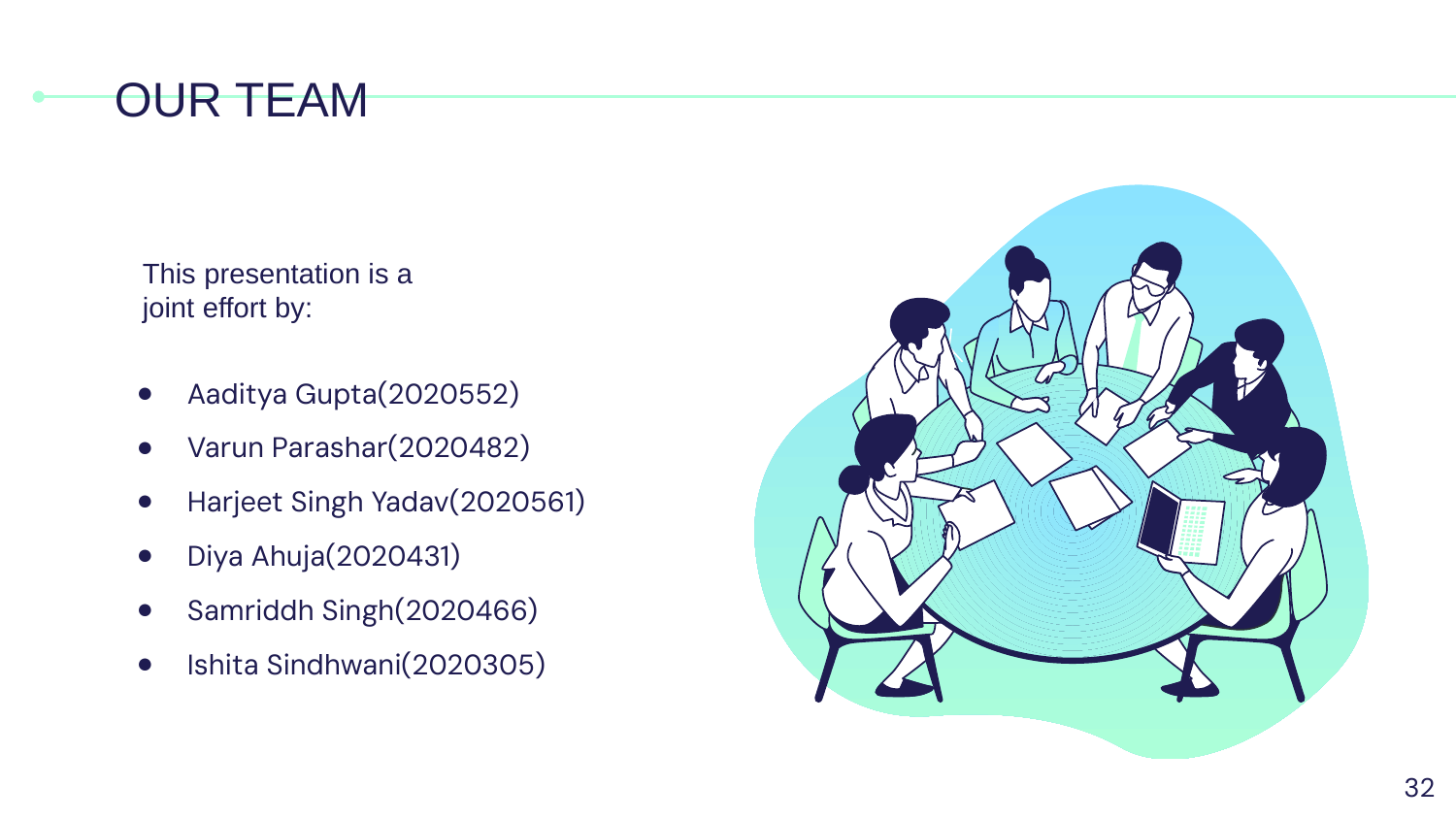

# OUR TEAM

This presentation is a joint effort by:
Aaditya Gupta(2020552)
Varun Parashar(2020482)
Harjeet Singh Yadav(2020561)
Diya Ahuja(2020431)
Samriddh Singh(2020466)
Ishita Sindhwani(2020305)
32